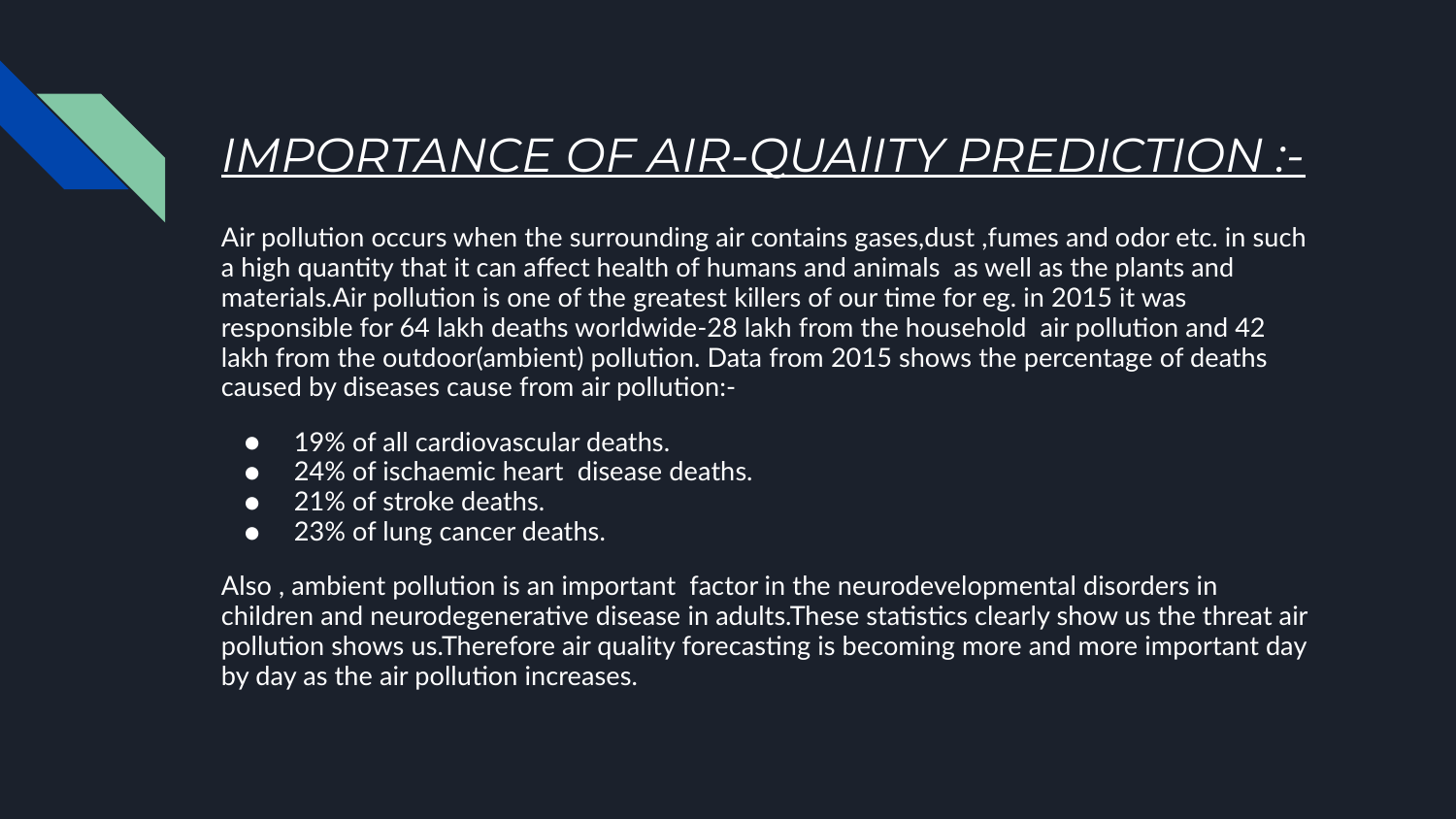

# IMPORTANCE OF AIR-QUAlITY PREDICTION :-
Air pollution occurs when the surrounding air contains gases,dust ,fumes and odor etc. in such a high quantity that it can affect health of humans and animals  as well as the plants and materials.Air pollution is one of the greatest killers of our time for eg. in 2015 it was responsible for 64 lakh deaths worldwide-28 lakh from the household  air pollution and 42 lakh from the outdoor(ambient) pollution. Data from 2015 shows the percentage of deaths caused by diseases cause from air pollution:-
19% of all cardiovascular deaths.
24% of ischaemic heart  disease deaths.
21% of stroke deaths.
23% of lung cancer deaths.
Also , ambient pollution is an important  factor in the neurodevelopmental disorders in children and neurodegenerative disease in adults.These statistics clearly show us the threat air pollution shows us.Therefore air quality forecasting is becoming more and more important day by day as the air pollution increases.